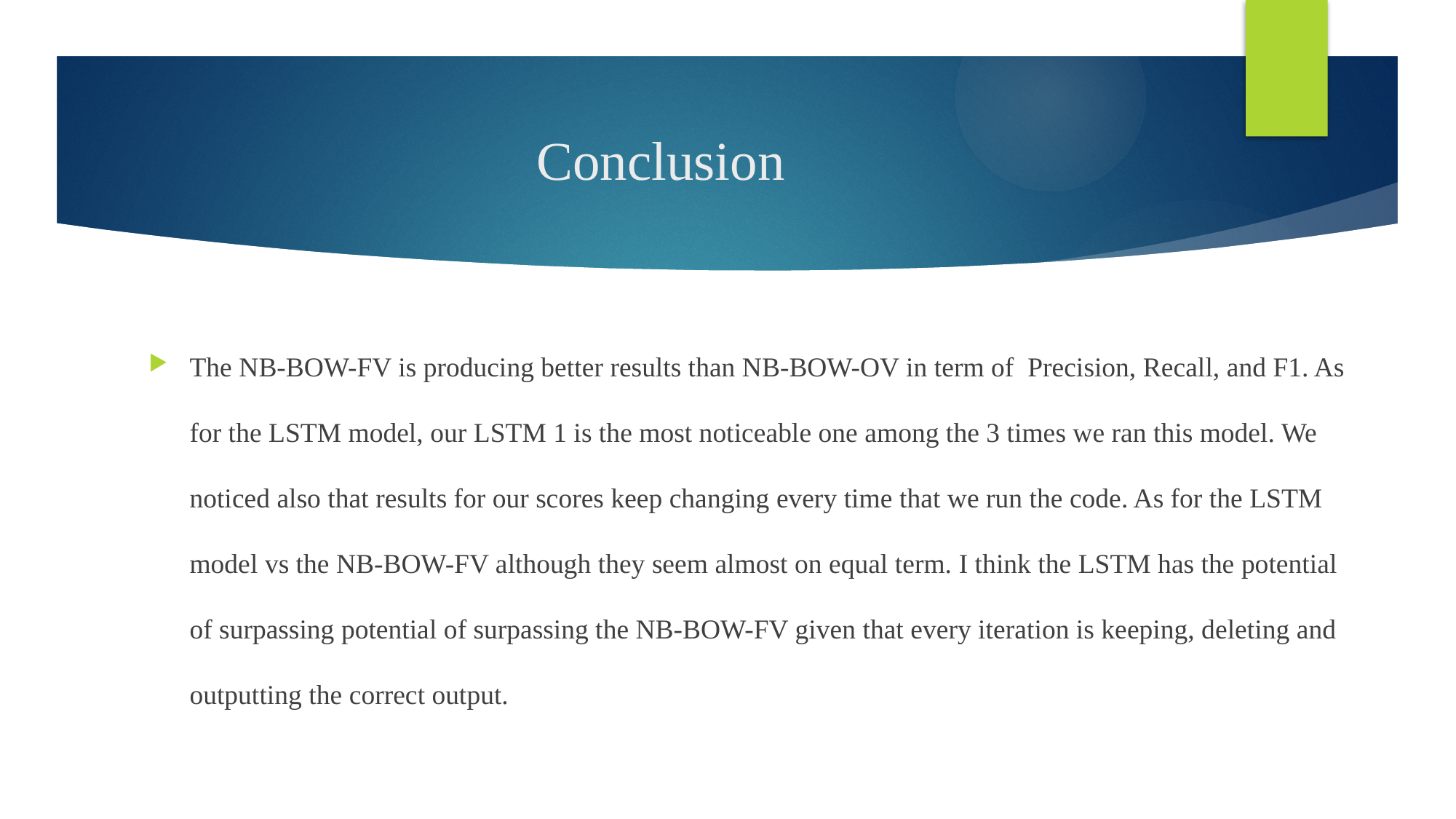

# Conclusion
The NB-BOW-FV is producing better results than NB-BOW-OV in term of  Precision, Recall, and F1. As for the LSTM model, our LSTM 1 is the most noticeable one among the 3 times we ran this model. We noticed also that results for our scores keep changing every time that we run the code. As for the LSTM model vs the NB-BOW-FV although they seem almost on equal term. I think the LSTM has the potential of surpassing potential of surpassing the NB-BOW-FV given that every iteration is keeping, deleting and outputting the correct output.